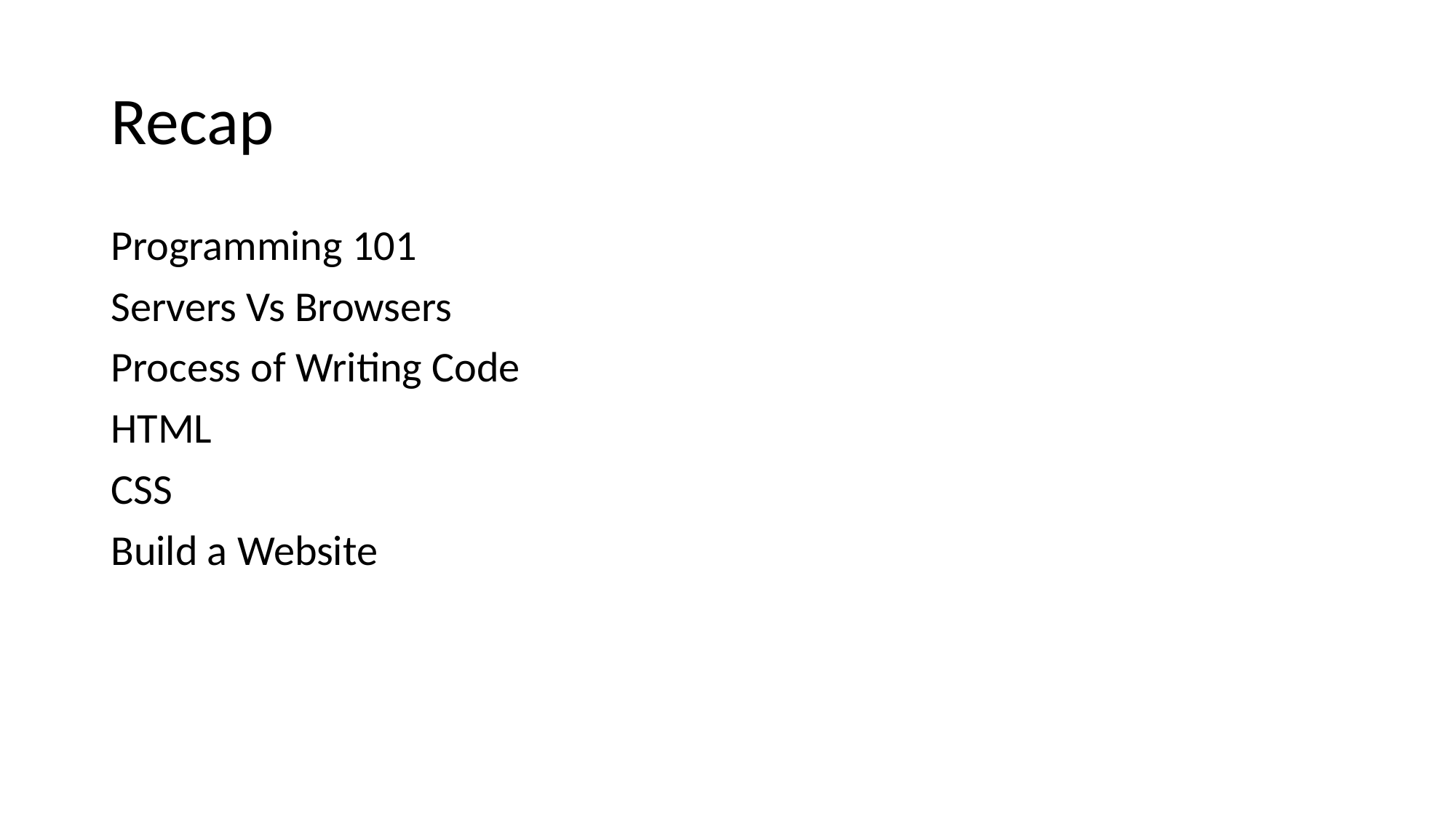

# Recap
Programming 101
Servers Vs Browsers
Process of Writing Code
HTML
CSS
Build a Website